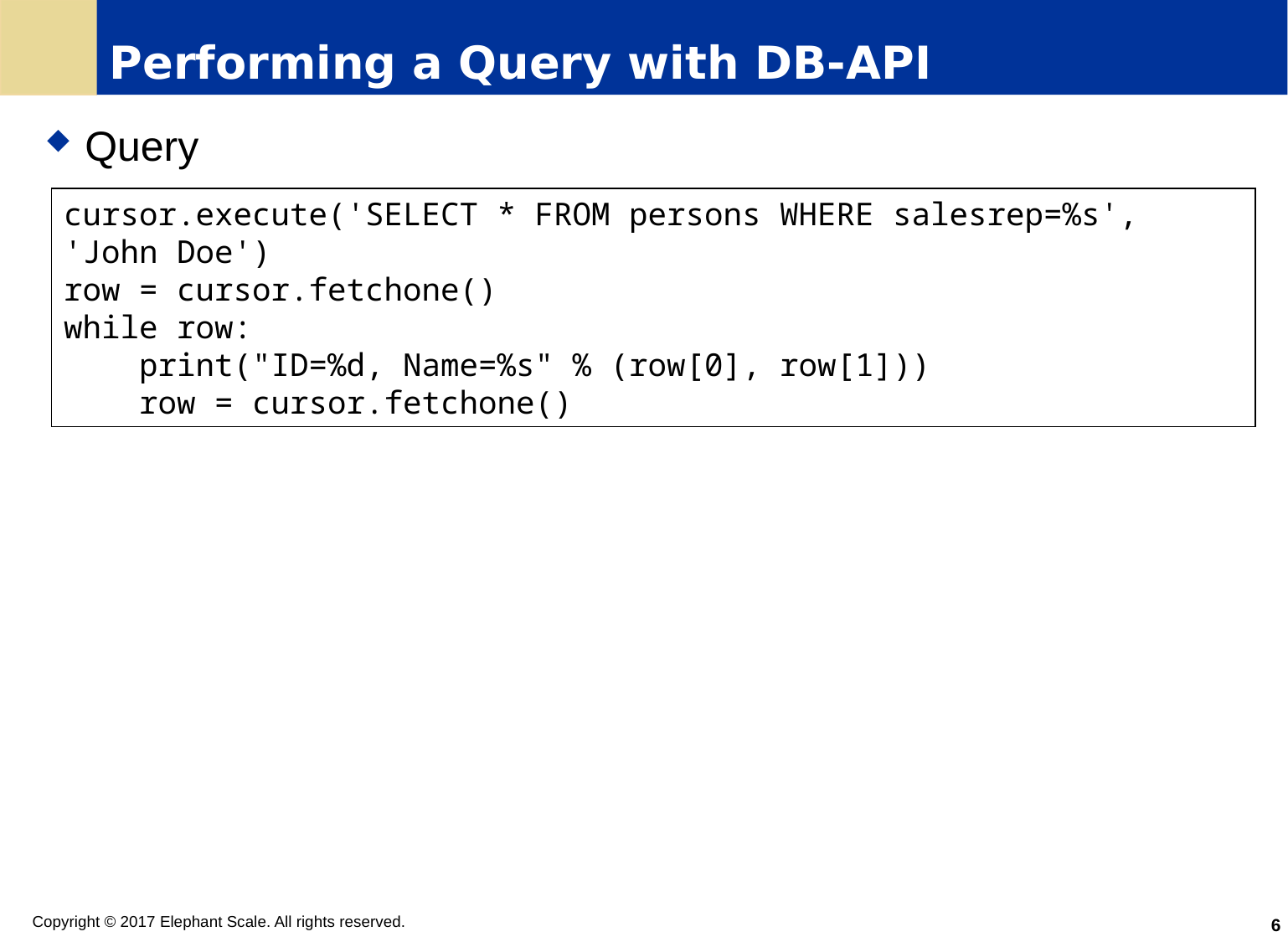

# Performing a Query with DB-API
Query
cursor.execute('SELECT * FROM persons WHERE salesrep=%s', 'John Doe')
row = cursor.fetchone()
while row:
    print("ID=%d, Name=%s" % (row[0], row[1]))
    row = cursor.fetchone()
6
Copyright © 2017 Elephant Scale. All rights reserved.